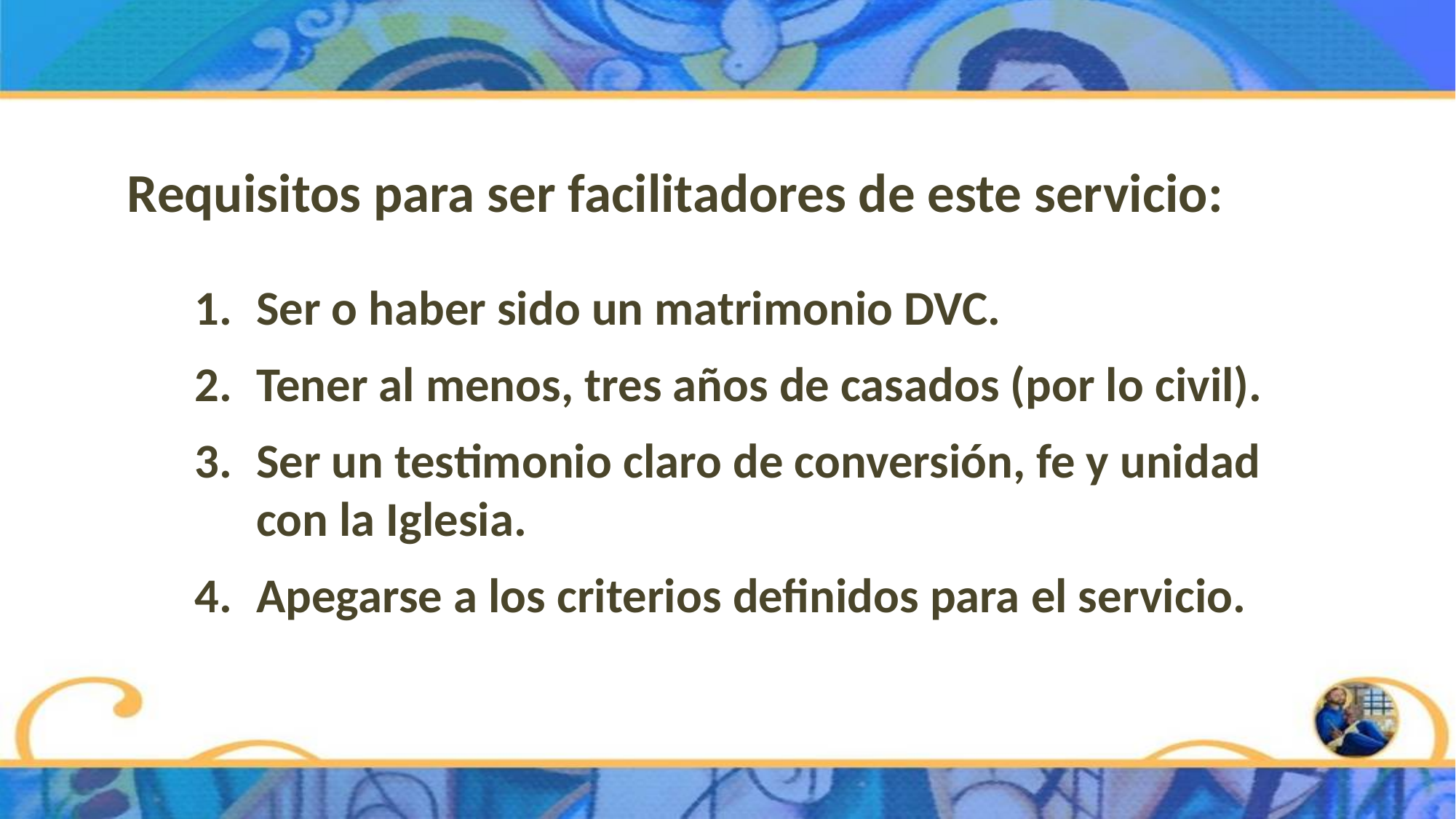

Requisitos para ser facilitadores de este servicio:
Ser o haber sido un matrimonio DVC.
Tener al menos, tres años de casados (por lo civil).
Ser un testimonio claro de conversión, fe y unidad con la Iglesia.
Apegarse a los criterios definidos para el servicio.